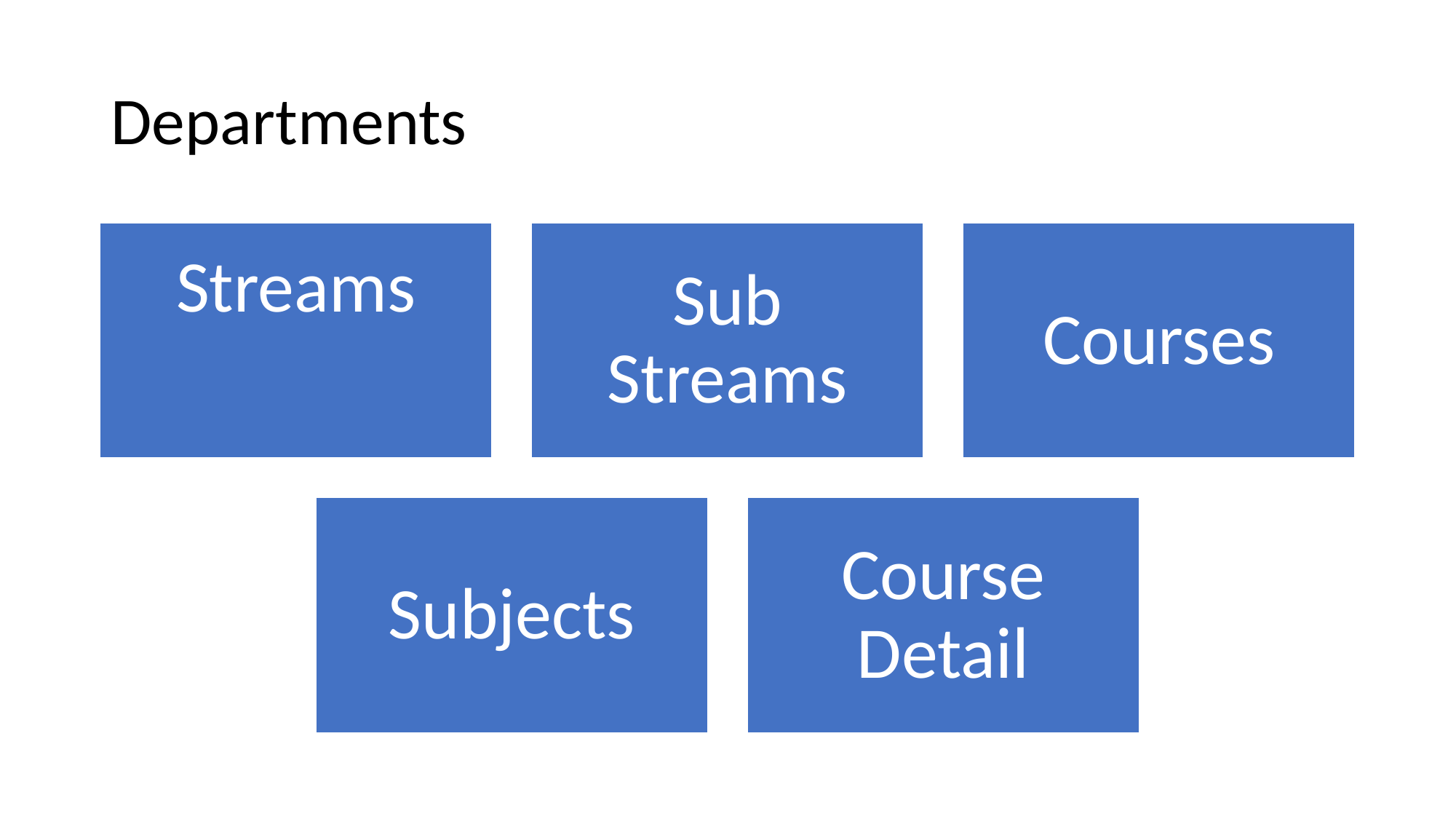

# Departments
Streams

Sub Streams
Courses
Subjects
Course Detail